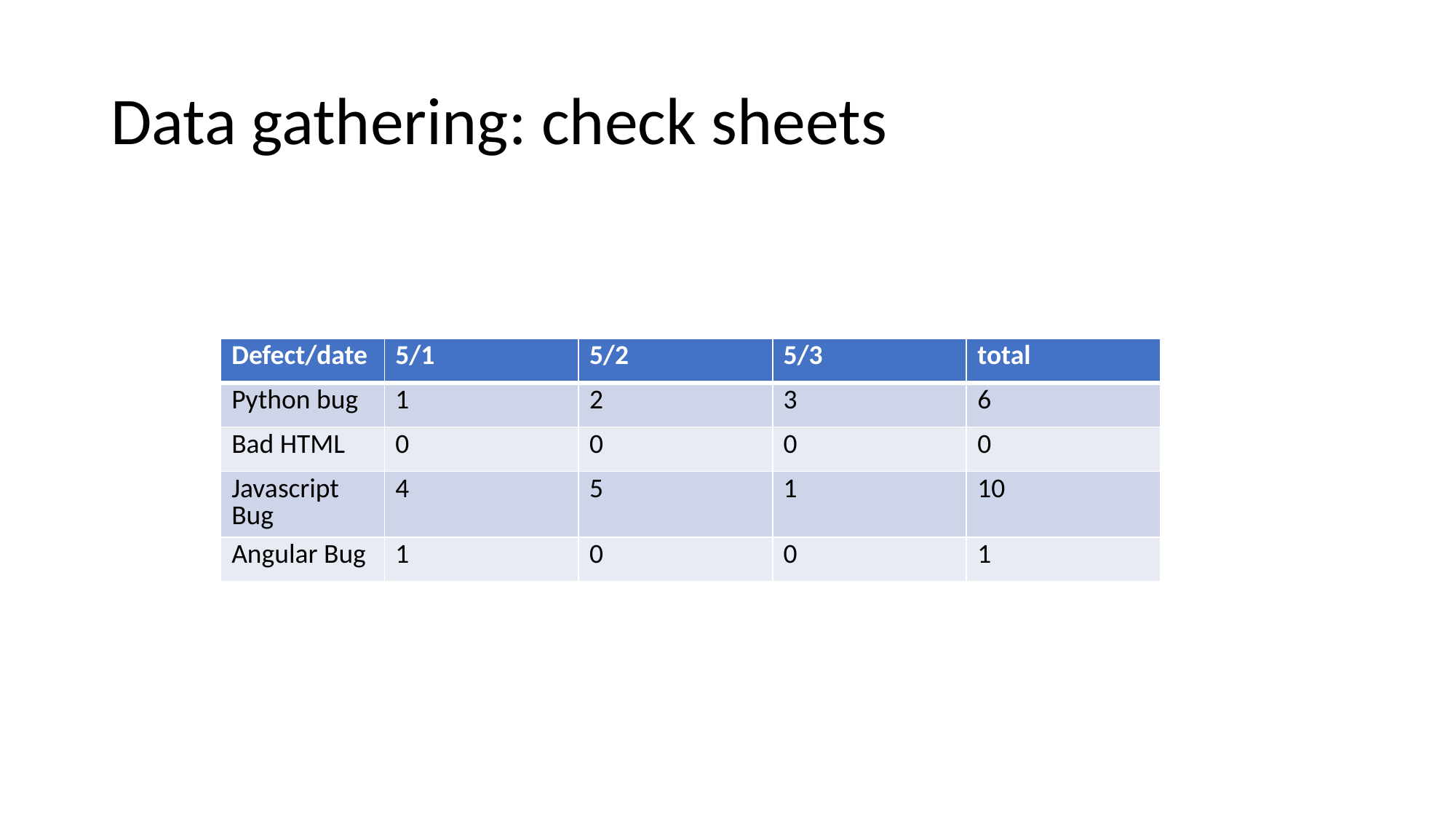

# Data gathering: check sheets

| Defect/date | 5/1 | 5/2 | 5/3 | total |
| --- | --- | --- | --- | --- |
| Python bug | 1 | 2 | 3 | 6 |
| Bad HTML | 0 | 0 | 0 | 0 |
| Javascript Bug | 4 | 5 | 1 | 10 |
| Angular Bug | 1 | 0 | 0 | 1 |
50